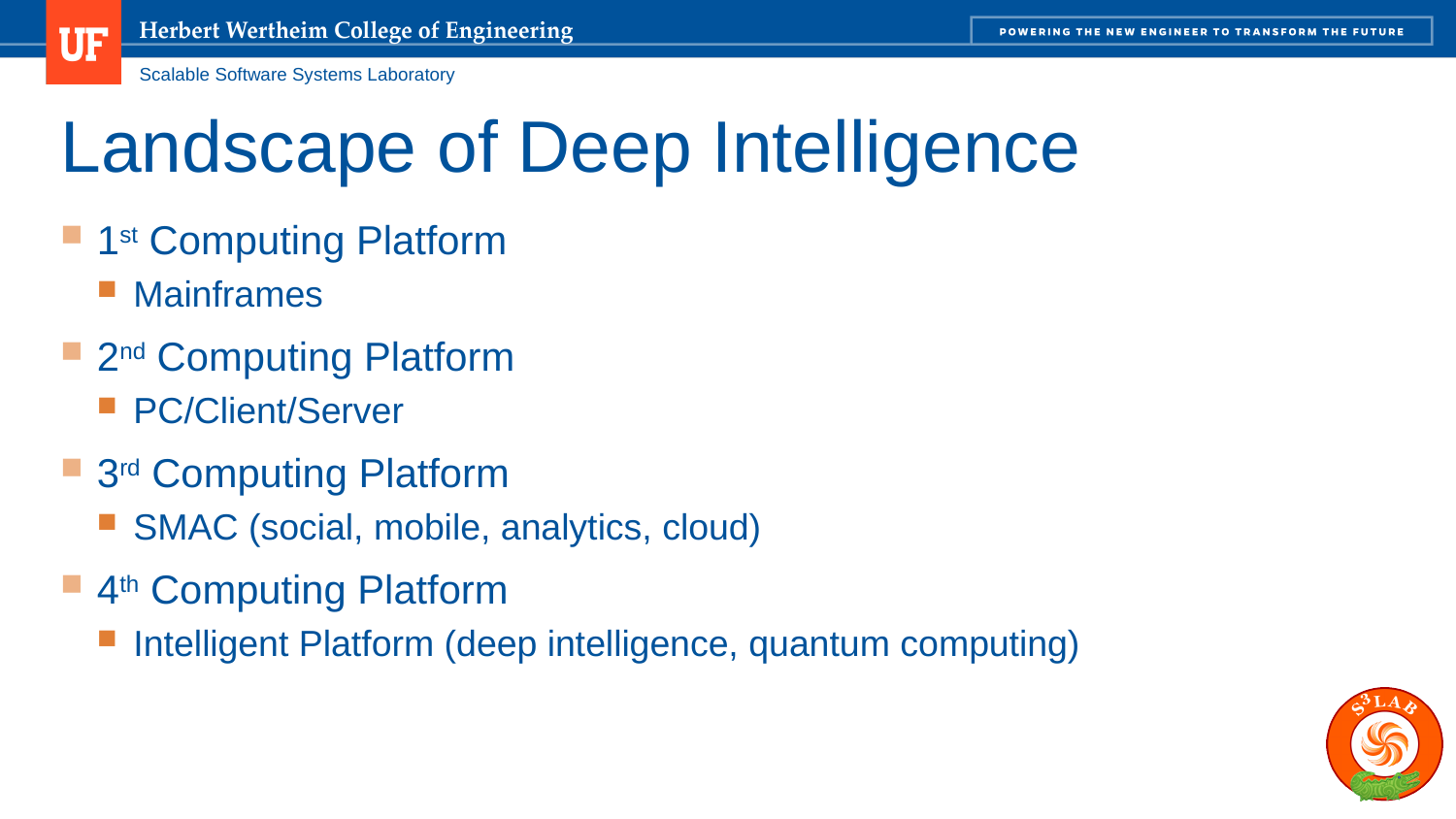

# Landscape of Deep Intelligence
1st Computing Platform
Mainframes
2nd Computing Platform
PC/Client/Server
3rd Computing Platform
SMAC (social, mobile, analytics, cloud)
4th Computing Platform
Intelligent Platform (deep intelligence, quantum computing)